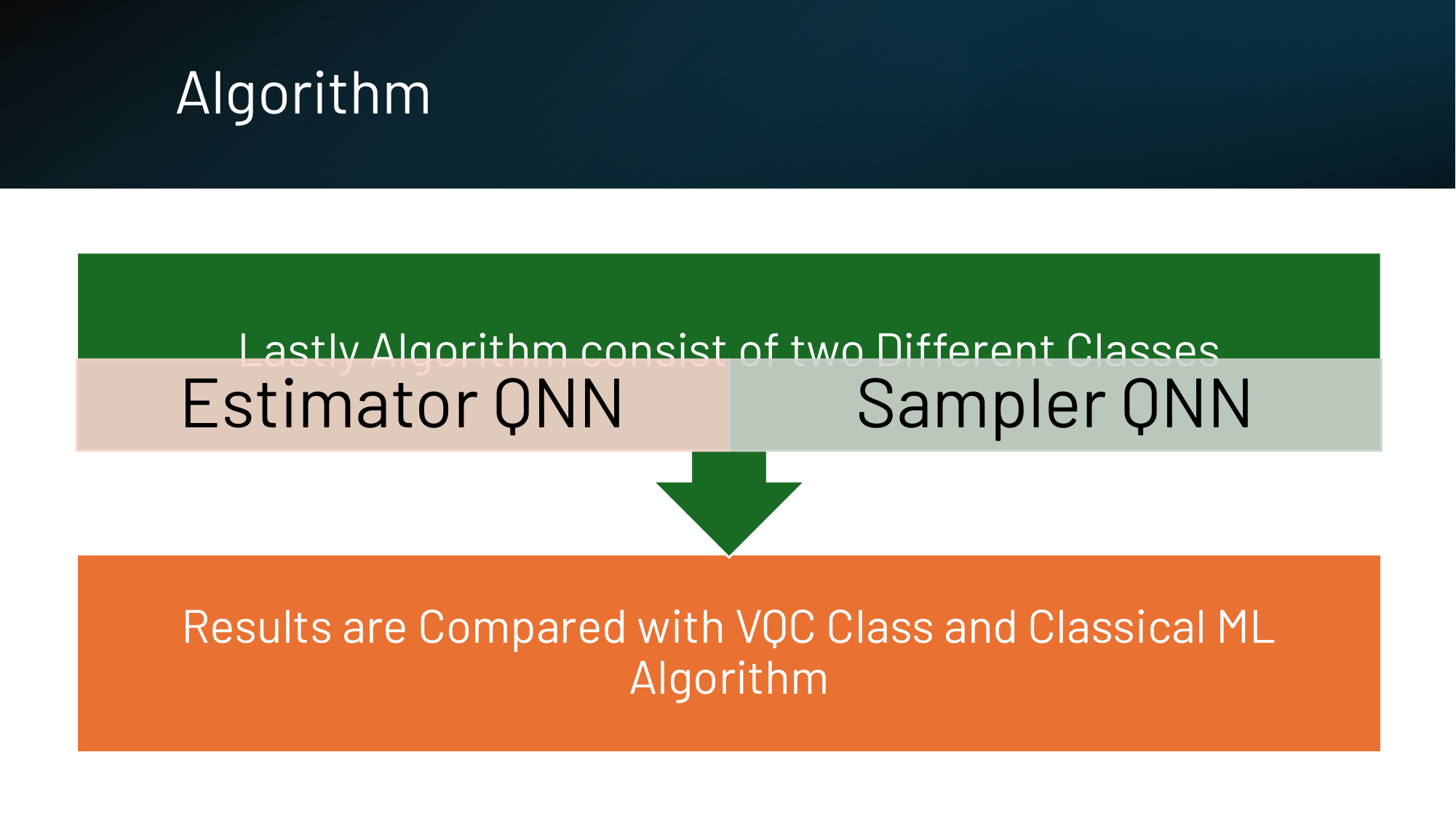

# Algorithm
Results are Compared with VQC Class and Classical ML Algorithm
Lastly Algorithm consist of two Different Classes
Estimator QNN
Sampler QNN